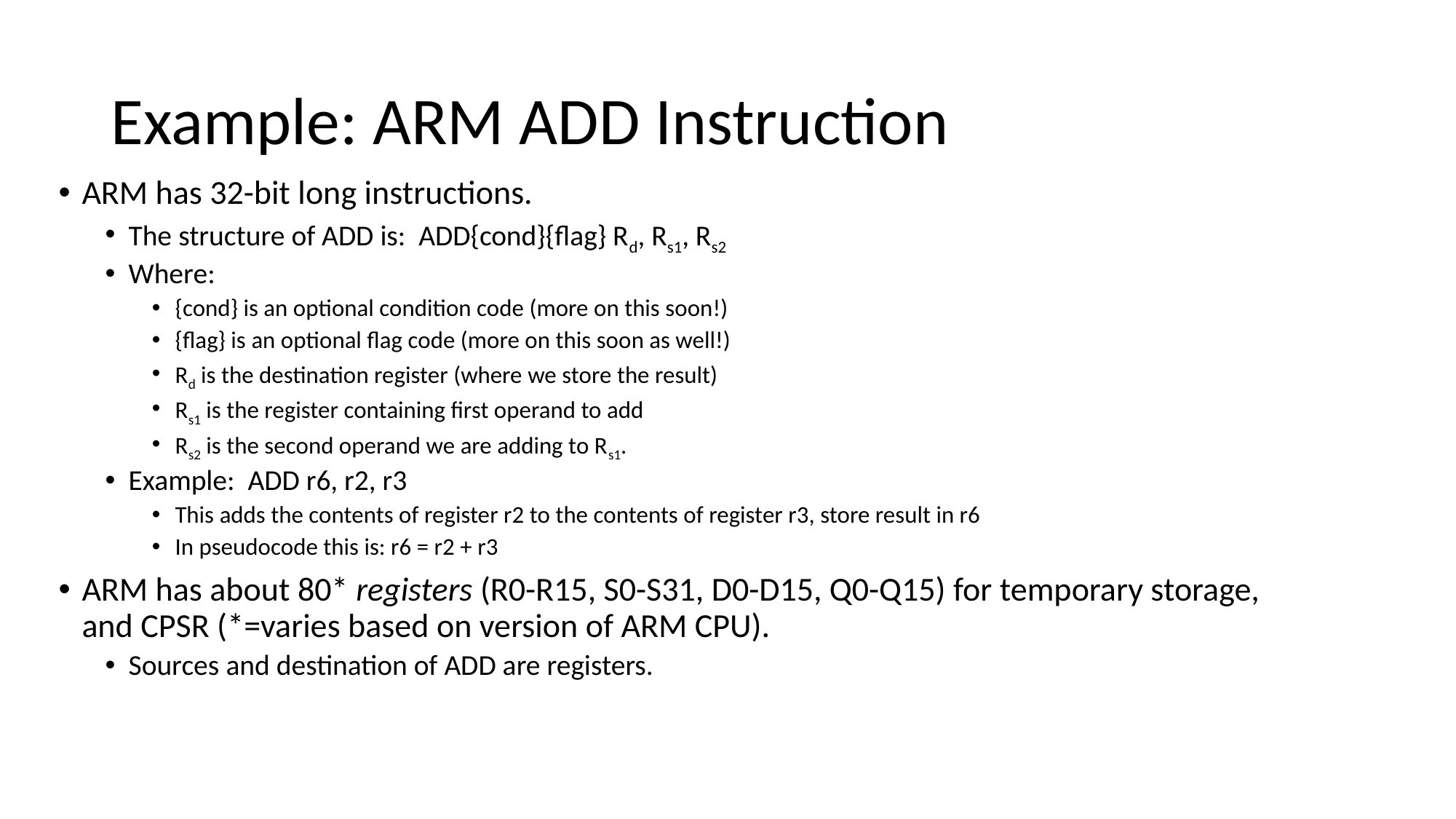

# Example: ARM ADD Instruction
ARM has 32-bit long instructions.
The structure of ADD is:  ADD{cond}{flag} Rd, Rs1, Rs2
Where:
{cond} is an optional condition code (more on this soon!)
{flag} is an optional flag code (more on this soon as well!)
Rd is the destination register (where we store the result)
Rs1 is the register containing first operand to add
Rs2 is the second operand we are adding to Rs1.
Example:  ADD r6, r2, r3
This adds the contents of register r2 to the contents of register r3, store result in r6
In pseudocode this is: r6 = r2 + r3
ARM has about 80* registers (R0-R15, S0-S31, D0-D15, Q0-Q15) for temporary storage, and CPSR (*=varies based on version of ARM CPU).
Sources and destination of ADD are registers.